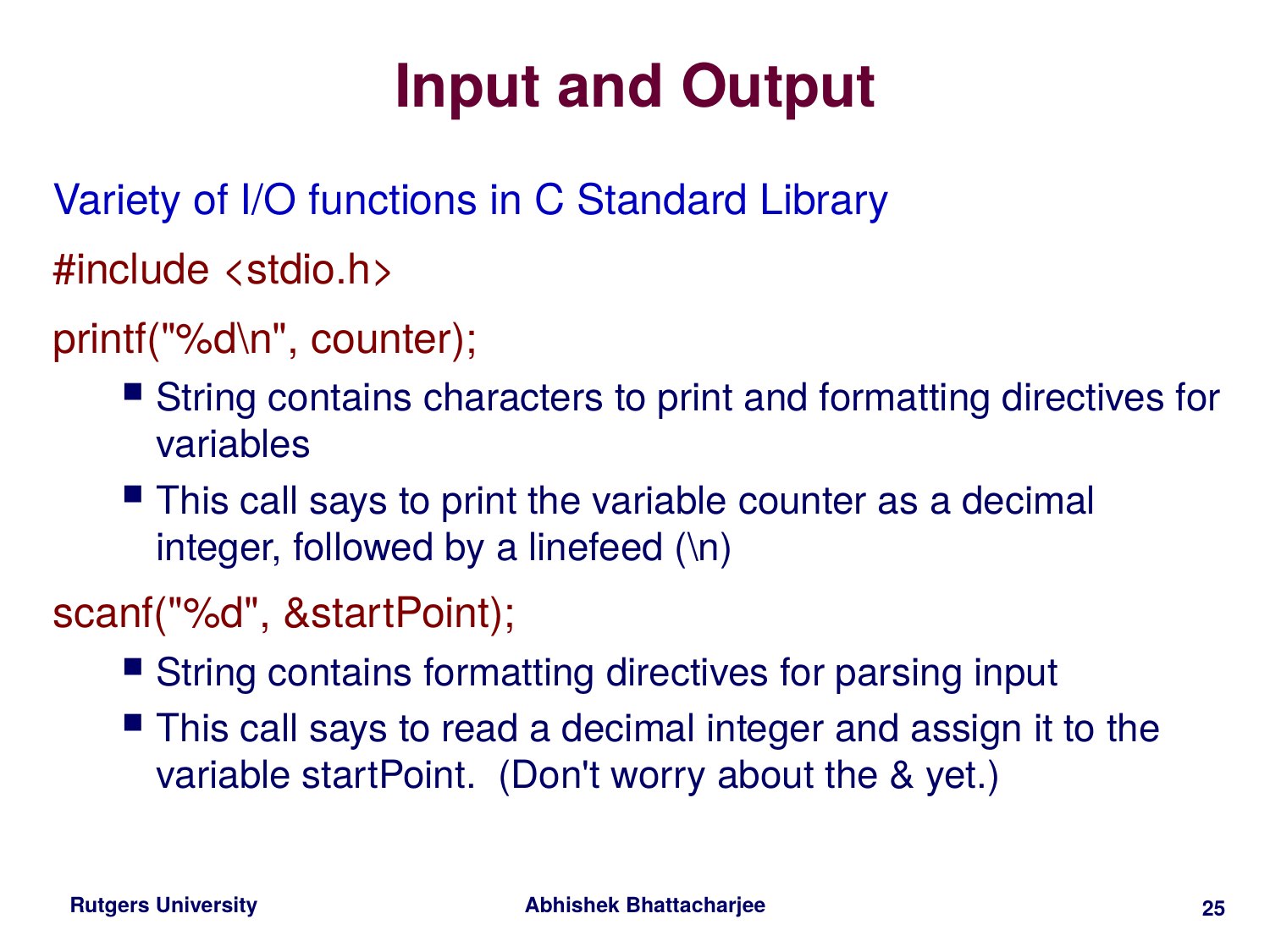

# Input and Output
Variety of I/O functions in C Standard Library
#include <stdio.h>
printf("%d\n", counter);
String contains characters to print and formatting directives for variables
This call says to print the variable counter as a decimal integer, followed by a linefeed (\n)
scanf("%d", &startPoint);
String contains formatting directives for parsing input
This call says to read a decimal integer and assign it to the
variable startPoint.  (Don't worry about the & yet.)